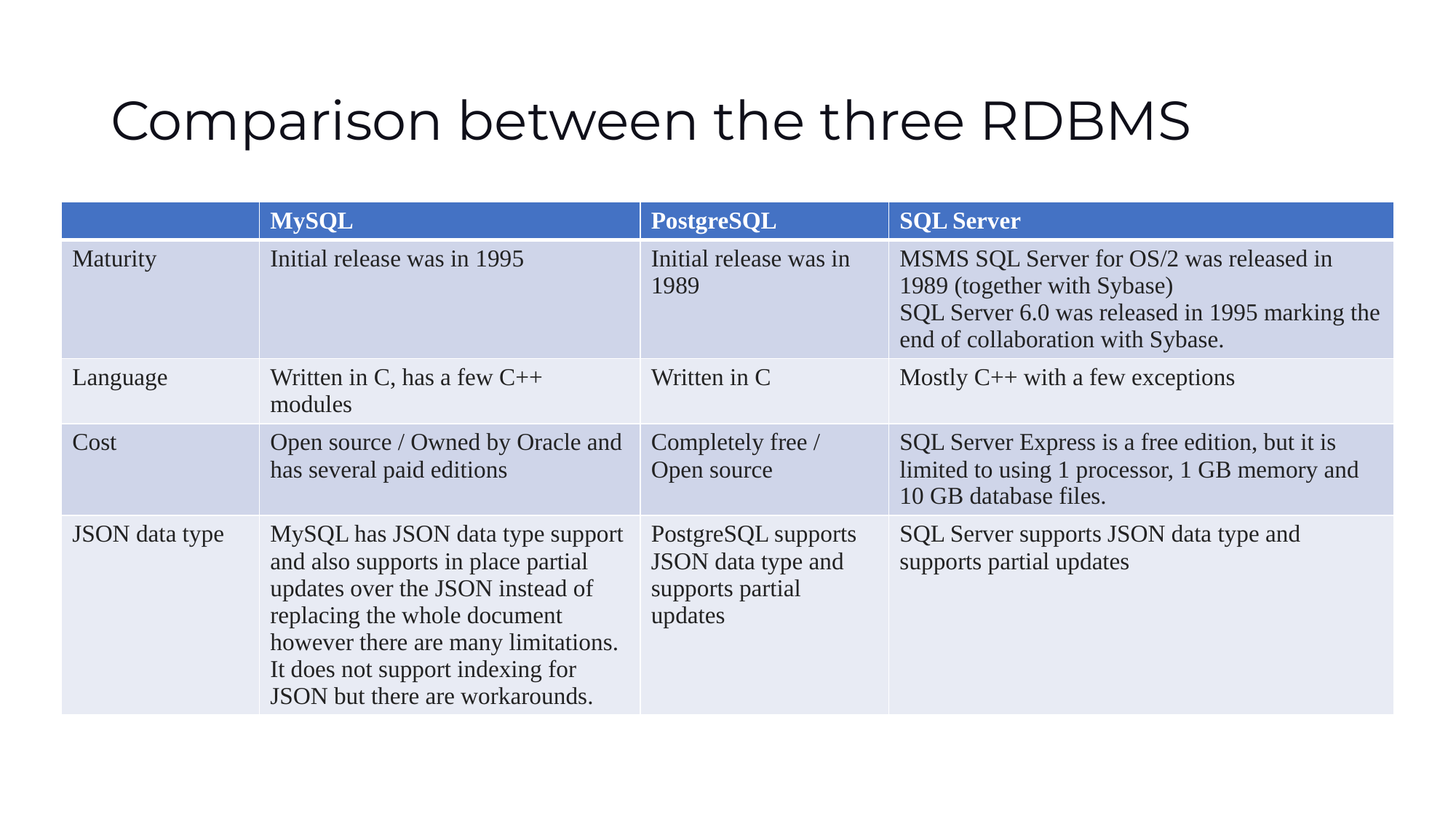

# Comparison between the three RDBMS
|  | MySQL | PostgreSQL | SQL Server |
| --- | --- | --- | --- |
| Maturity | Initial release was in 1995 | Initial release was in 1989 | MSMS SQL Server for OS/2 was released in 1989 (together with Sybase) SQL Server 6.0 was released in 1995 marking the end of collaboration with Sybase. |
| Language | Written in C, has a few C++ modules | Written in C | Mostly C++ with a few exceptions |
| Cost | Open source / Owned by Oracle and has several paid editions | Completely free / Open source | SQL Server Express is a free edition, but it is limited to using 1 processor, 1 GB memory and 10 GB database files. |
| JSON data type | MySQL has JSON data type support and also supports in place partial updates over the JSON instead of replacing the whole document however there are many limitations. It does not support indexing for JSON but there are workarounds. | PostgreSQL supports JSON data type and supports partial updates | SQL Server supports JSON data type and supports partial updates |